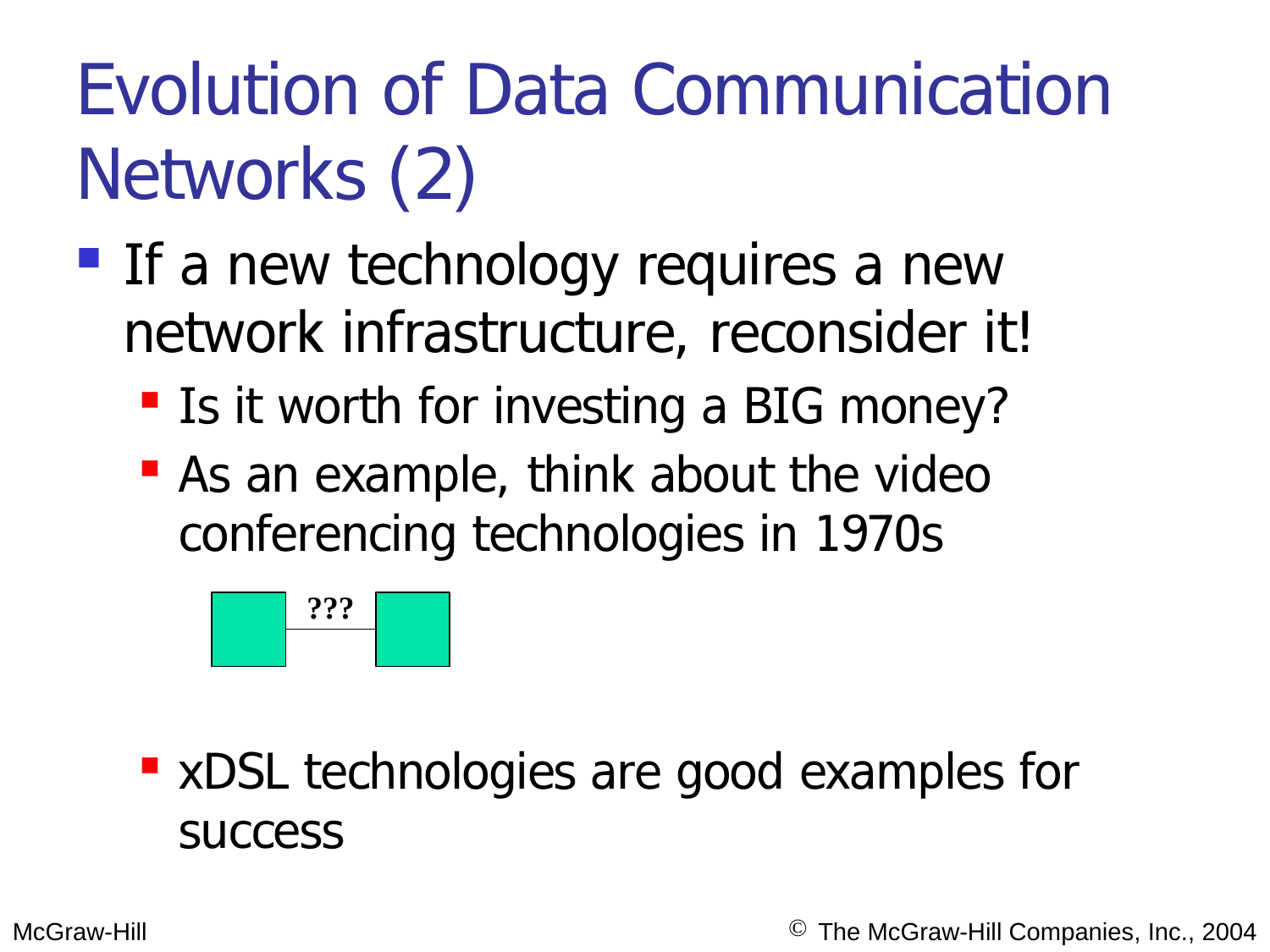

# Evolution of Data Communication Networks (2)
If a new technology requires a new network infrastructure, reconsider it!
Is it worth for investing a BIG money?
As an example, think about the video conferencing technologies in 1970s

xDSL technologies are good examples for success

???